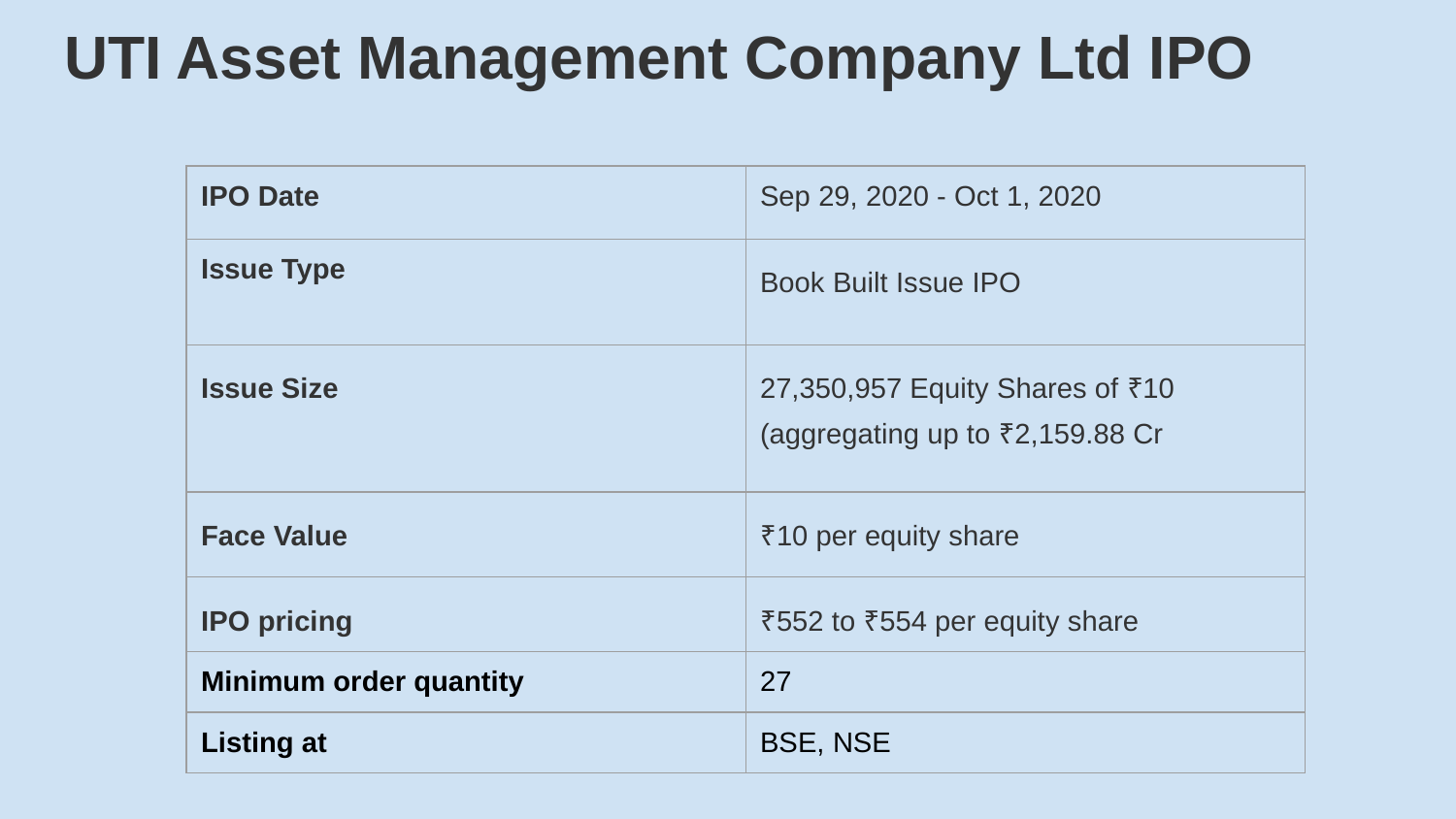

# UTI Asset Management Company Ltd IPO
| IPO Date | Sep 29, 2020 - Oct 1, 2020 |
| --- | --- |
| Issue Type | Book Built Issue IPO |
| Issue Size | 27,350,957 Equity Shares of ₹10 (aggregating up to ₹2,159.88 Cr |
| Face Value | ₹10 per equity share |
| IPO pricing | ₹552 to ₹554 per equity share |
| Minimum order quantity | 27 |
| Listing at | BSE, NSE |